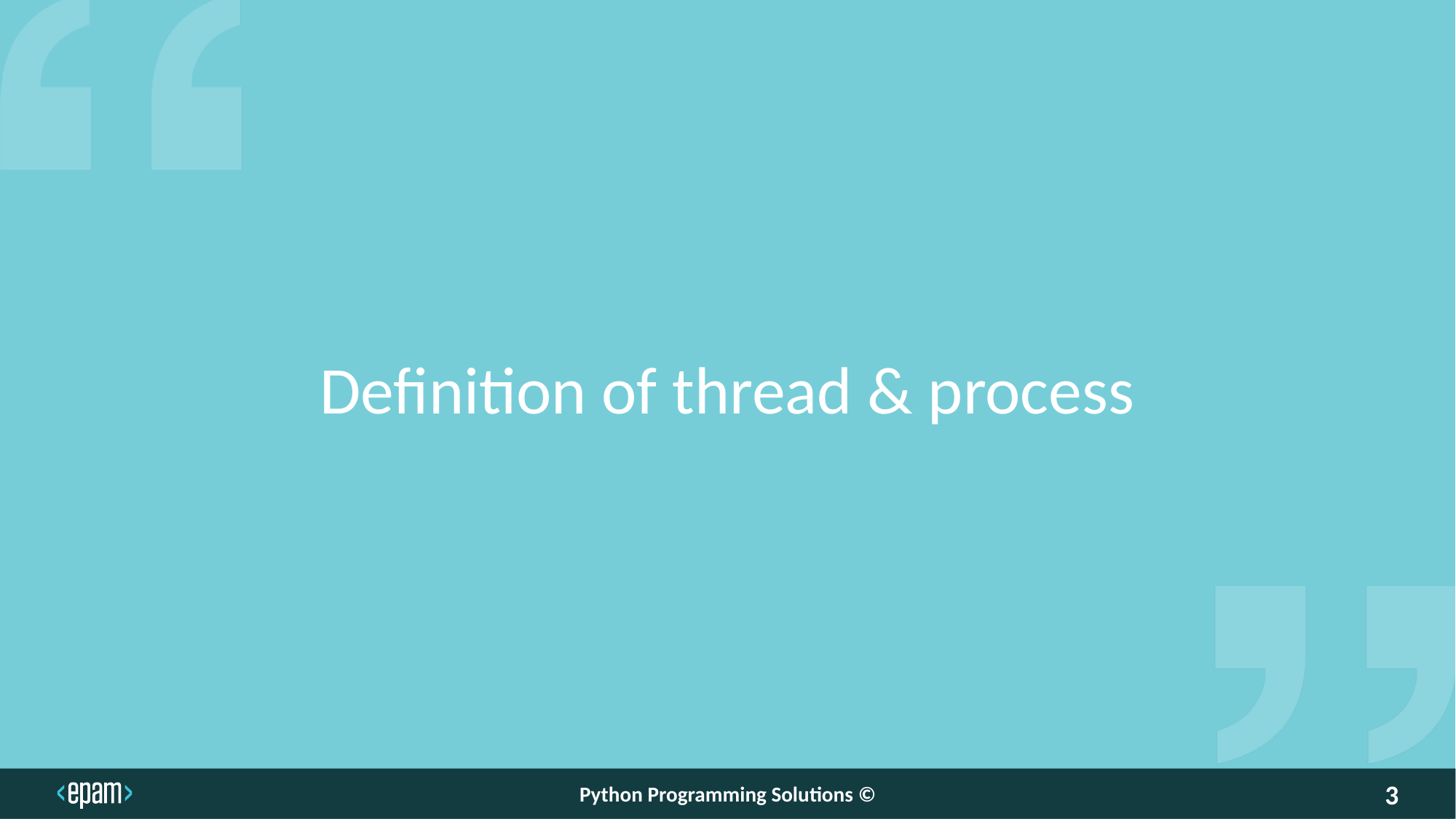

Definition of thread & process
Python Programming Solutions ©
3